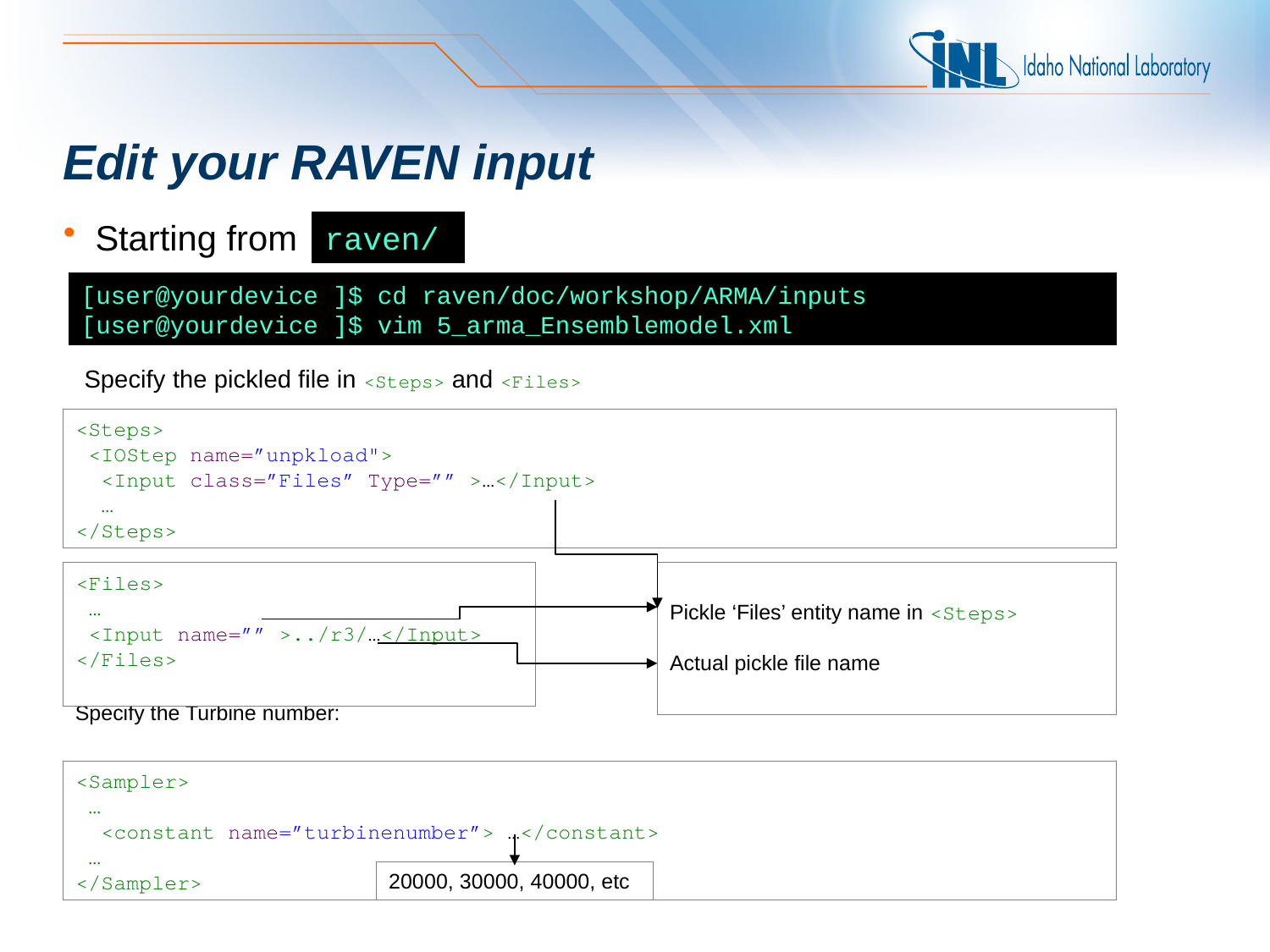

# Edit your RAVEN input
raven/
Starting from

   Specify the pickled file in <Steps> and <Files>

  Specify the Turbine number:
[user@yourdevice ]$ cd raven/doc/workshop/ARMA/inputs
[user@yourdevice ]$ vim 5_arma_Ensemblemodel.xml
<Steps>
 <IOStep name=”unpkload">
  <Input class=”Files” Type=”” >…</Input>
  …
</Steps>
<Files>
 …
 <Input name=”” >../r3/…</Input>
</Files>

Pickle ‘Files’ entity name in <Steps>

Actual pickle file name

<Sampler>
 …
  <constant name=”turbinenumber”> …</constant>
 …
</Sampler>
20000, 30000, 40000, etc